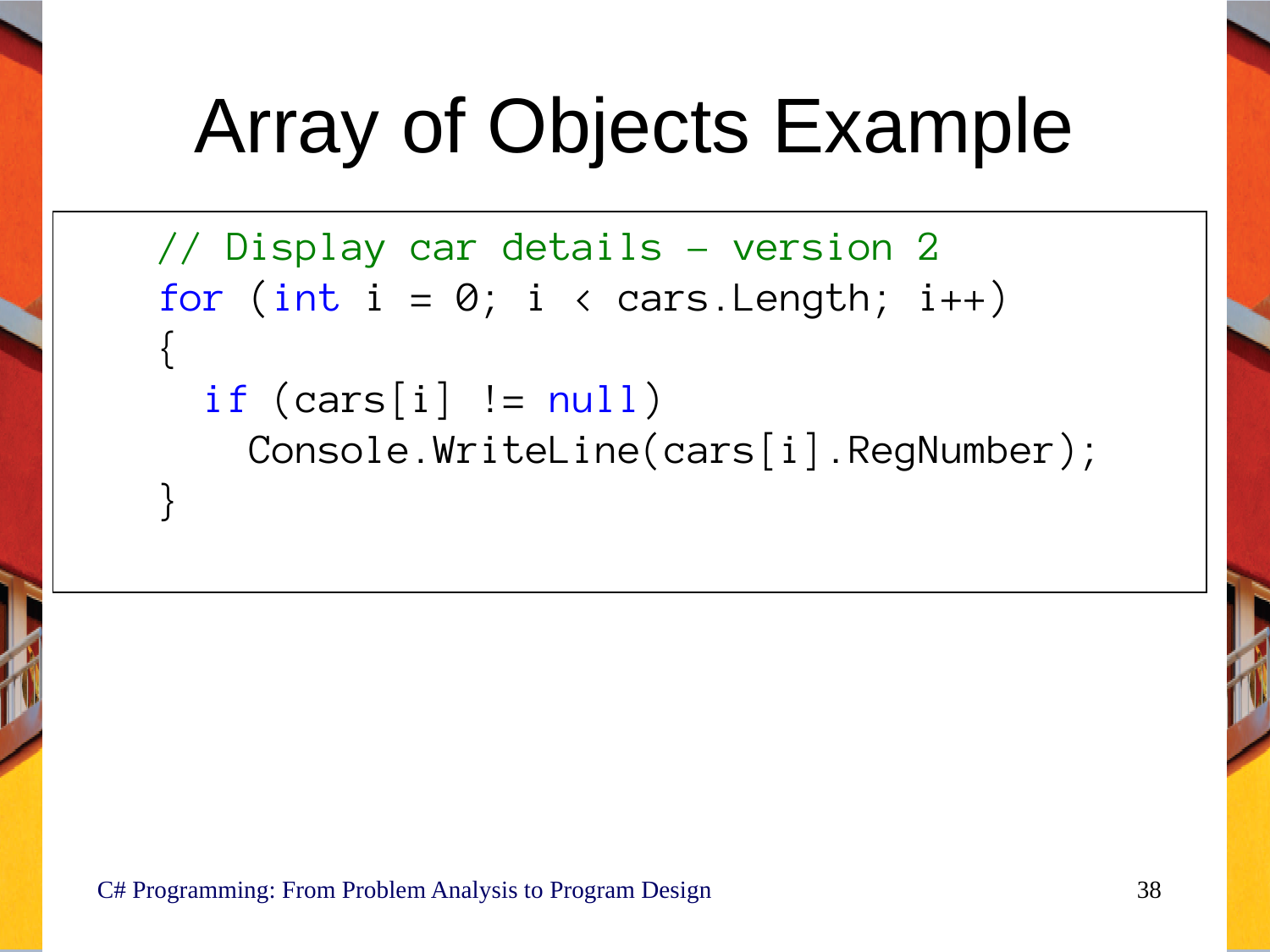

# Array of Objects Example
    // Display car details – version 2
    for (int i = 0; i < cars.Length; i++)
    {
      if (cars[i] != null)
        Console.WriteLine(cars[i].RegNumber);
    }

C# Programming: From Problem Analysis to Program Design

38